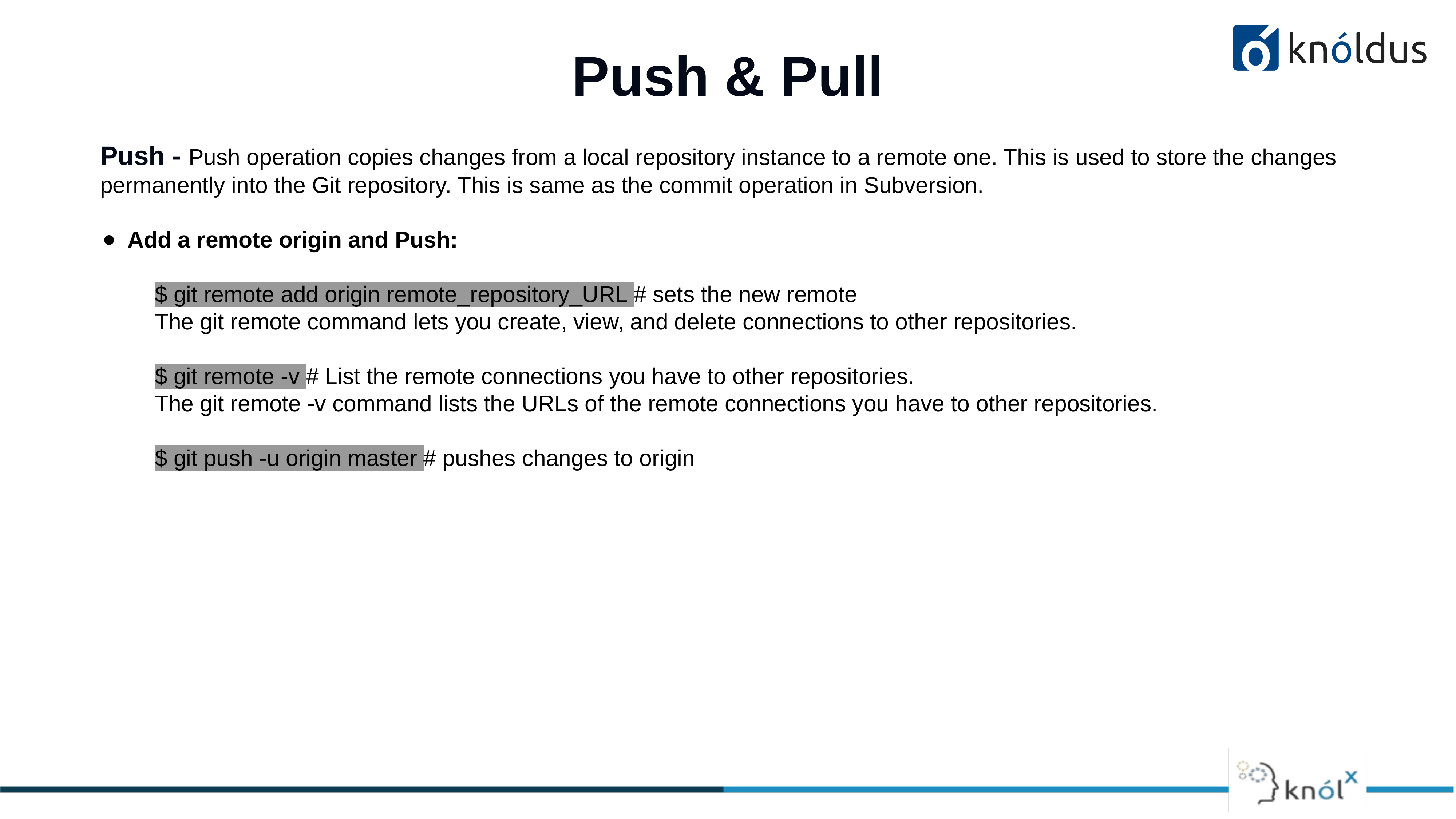

Push & Pull
Push - Push operation copies changes from a local repository instance to a remote one. This is used to store the changes permanently into the Git repository. This is same as the commit operation in Subversion.

Add a remote origin and Push:

	$ git remote add origin remote_repository_URL # sets the new remote
	The git remote command lets you create, view, and delete connections to other repositories.

	$ git remote -v # List the remote connections you have to other repositories.
	The git remote -v command lists the URLs of the remote connections you have to other repositories.

	$ git push -u origin master # pushes changes to origin